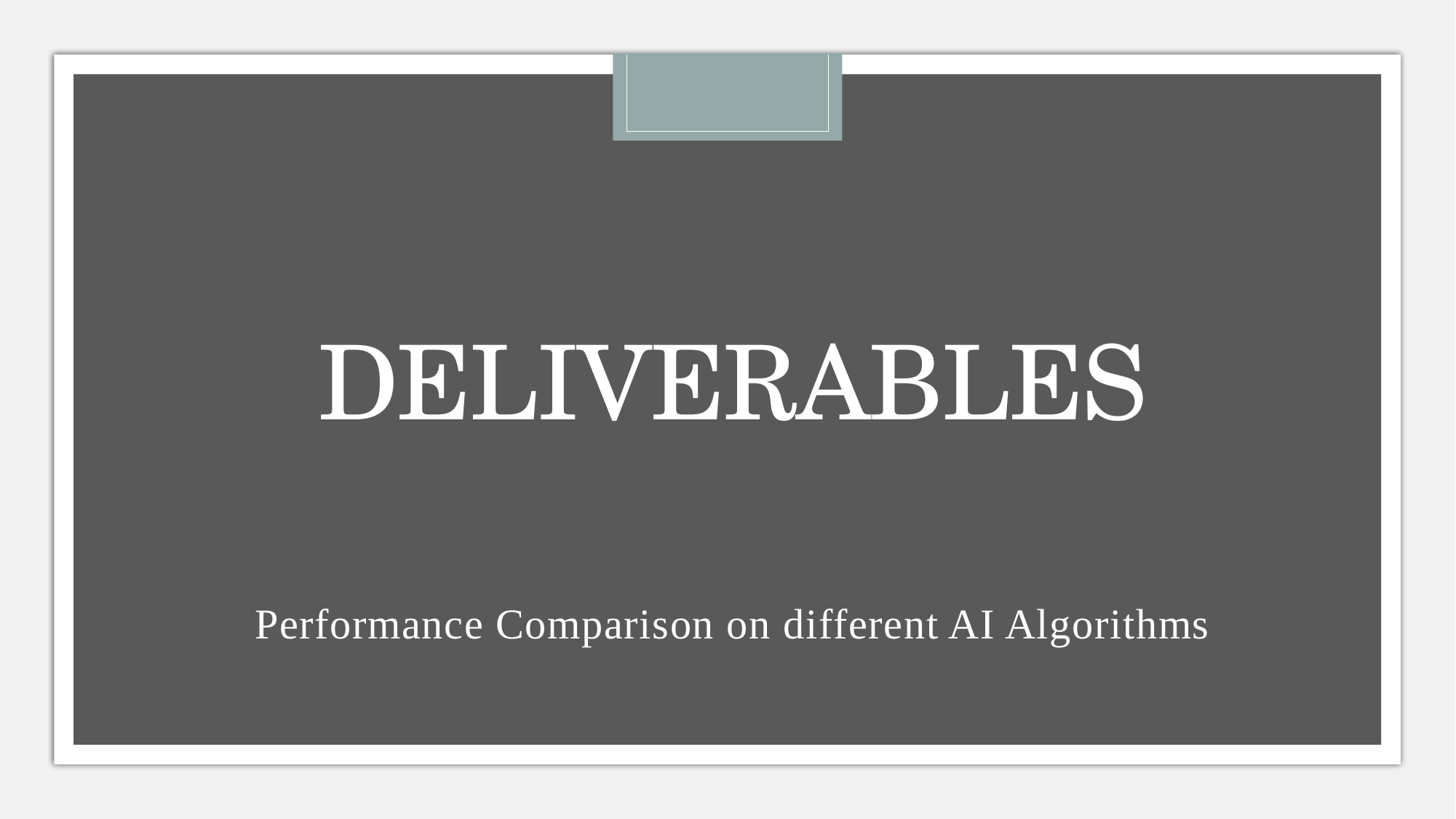

# Deliverables
Performance Comparison on different AI Algorithms